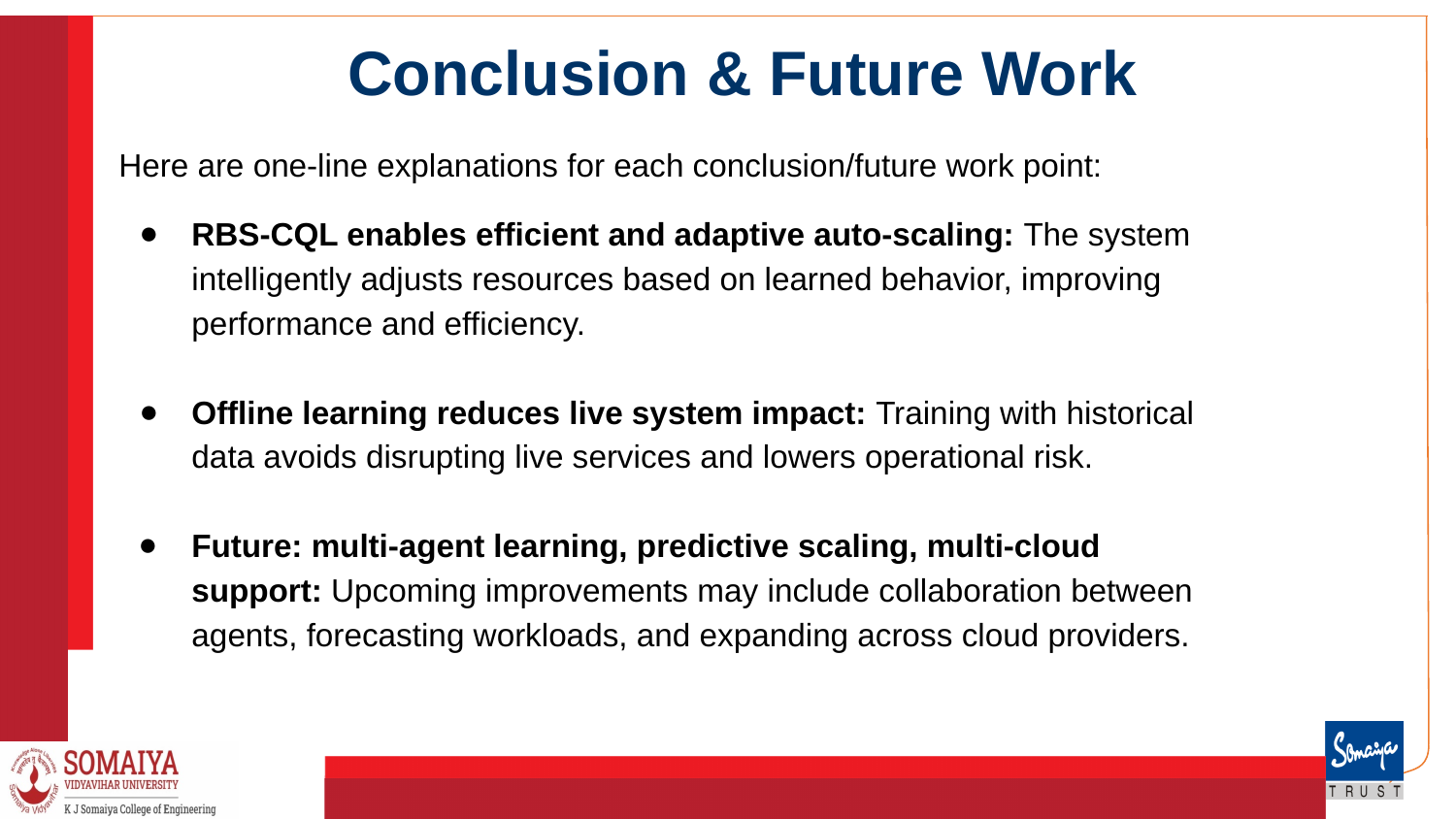

# Conclusion & Future Work

Here are one-line explanations for each conclusion/future work point:
RBS-CQL enables efficient and adaptive auto-scaling: The system intelligently adjusts resources based on learned behavior, improving performance and efficiency.
Offline learning reduces live system impact: Training with historical data avoids disrupting live services and lowers operational risk.
Future: multi-agent learning, predictive scaling, multi-cloud support: Upcoming improvements may include collaboration between agents, forecasting workloads, and expanding across cloud providers.